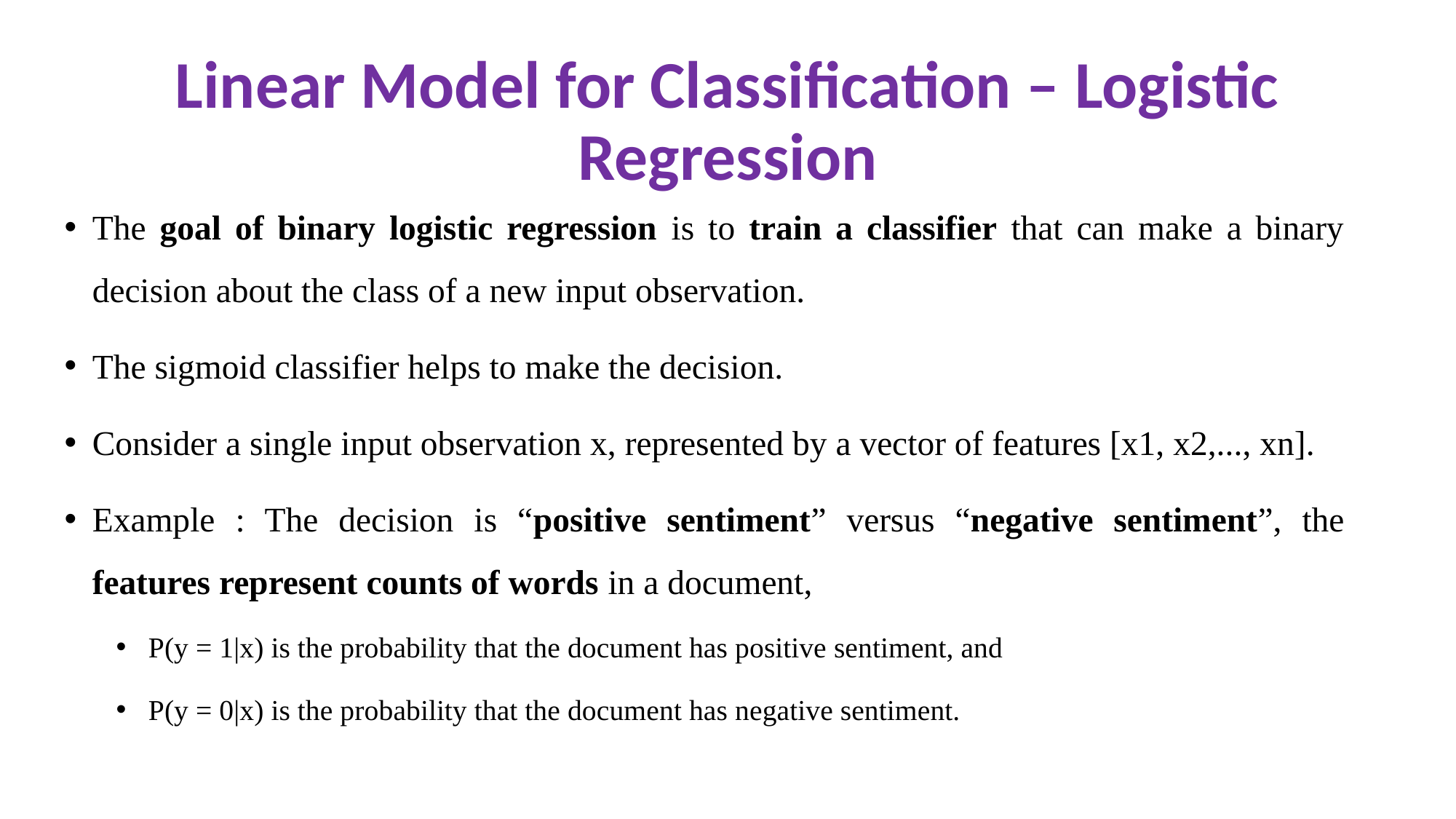

# Linear Model for Classification – Logistic Regression
The goal of binary logistic regression is to train a classifier that can make a binary decision about the class of a new input observation.
The sigmoid classifier helps to make the decision.
Consider a single input observation x, represented by a vector of features [x1, x2,..., xn].
Example : The decision is “positive sentiment” versus “negative sentiment”, the features represent counts of words in a document,
P(y = 1|x) is the probability that the document has positive sentiment, and
P(y = 0|x) is the probability that the document has negative sentiment.